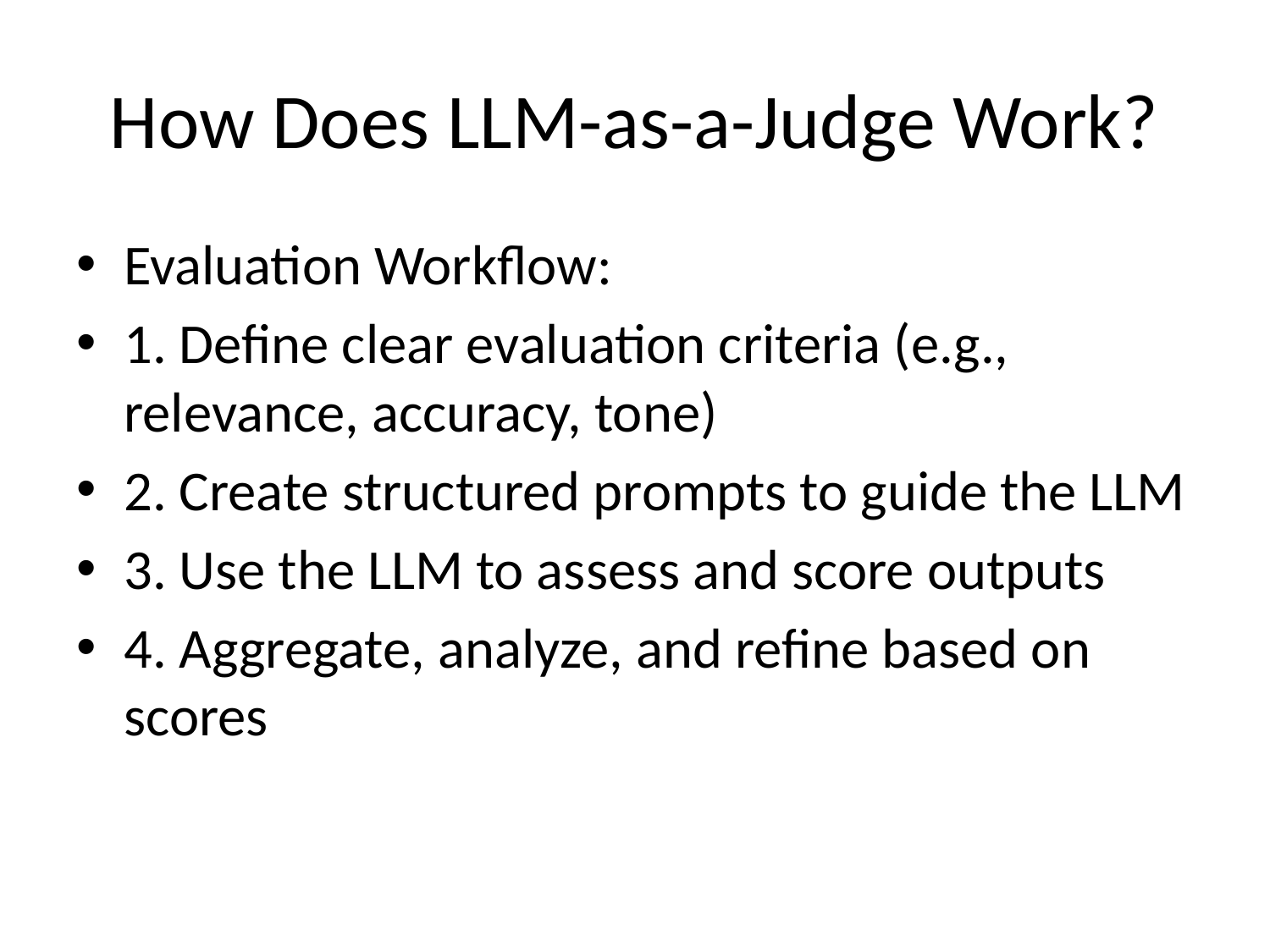

# How Does LLM-as-a-Judge Work?
Evaluation Workflow:
1. Define clear evaluation criteria (e.g., relevance, accuracy, tone)
2. Create structured prompts to guide the LLM
3. Use the LLM to assess and score outputs
4. Aggregate, analyze, and refine based on scores